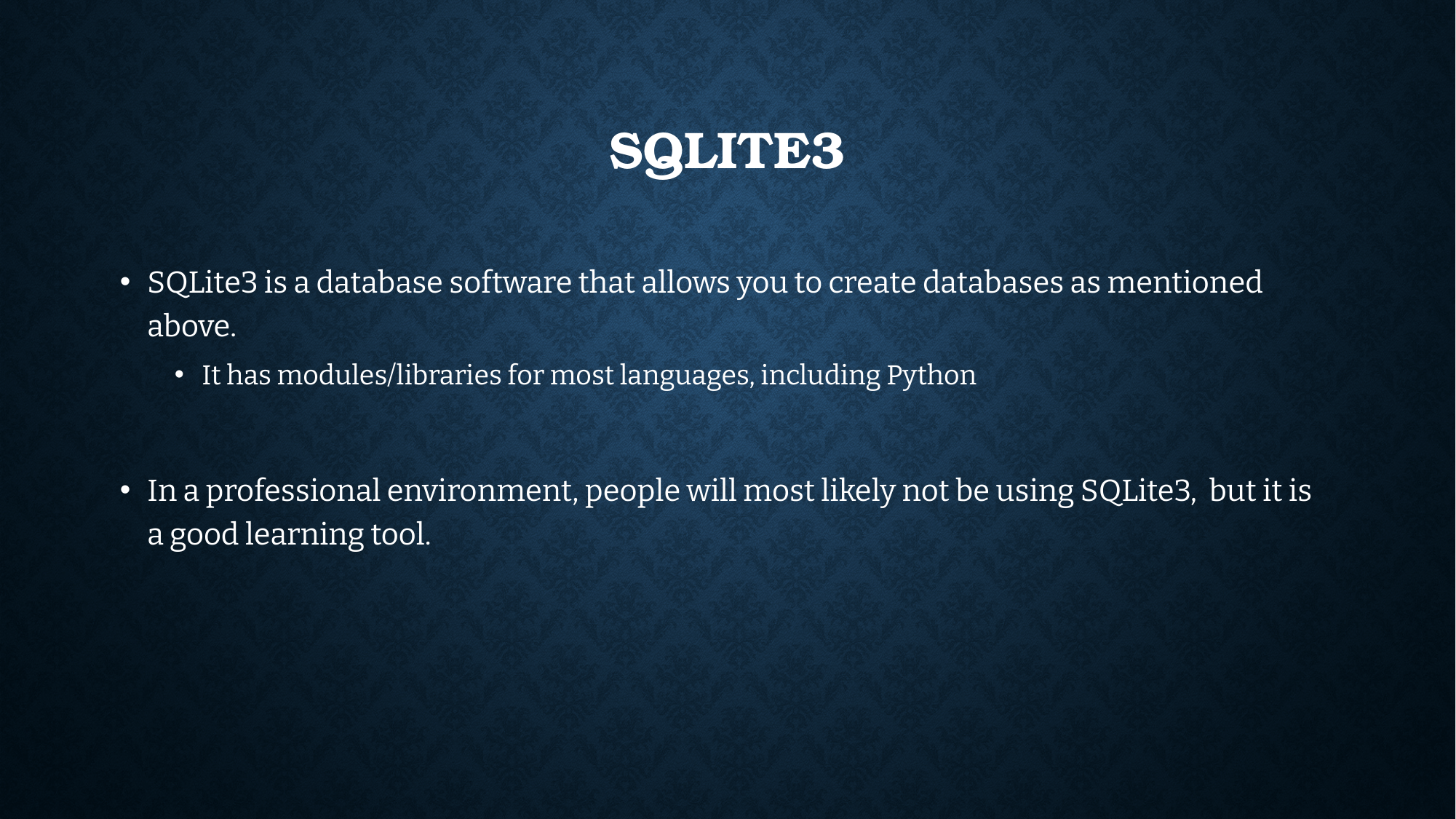

# SQLITE3
SQLite3 is a database software that allows you to create databases as mentioned above.
It has modules/libraries for most languages, including Python

In a professional environment, people will most likely not be using SQLite3,  but it is a good learning tool.